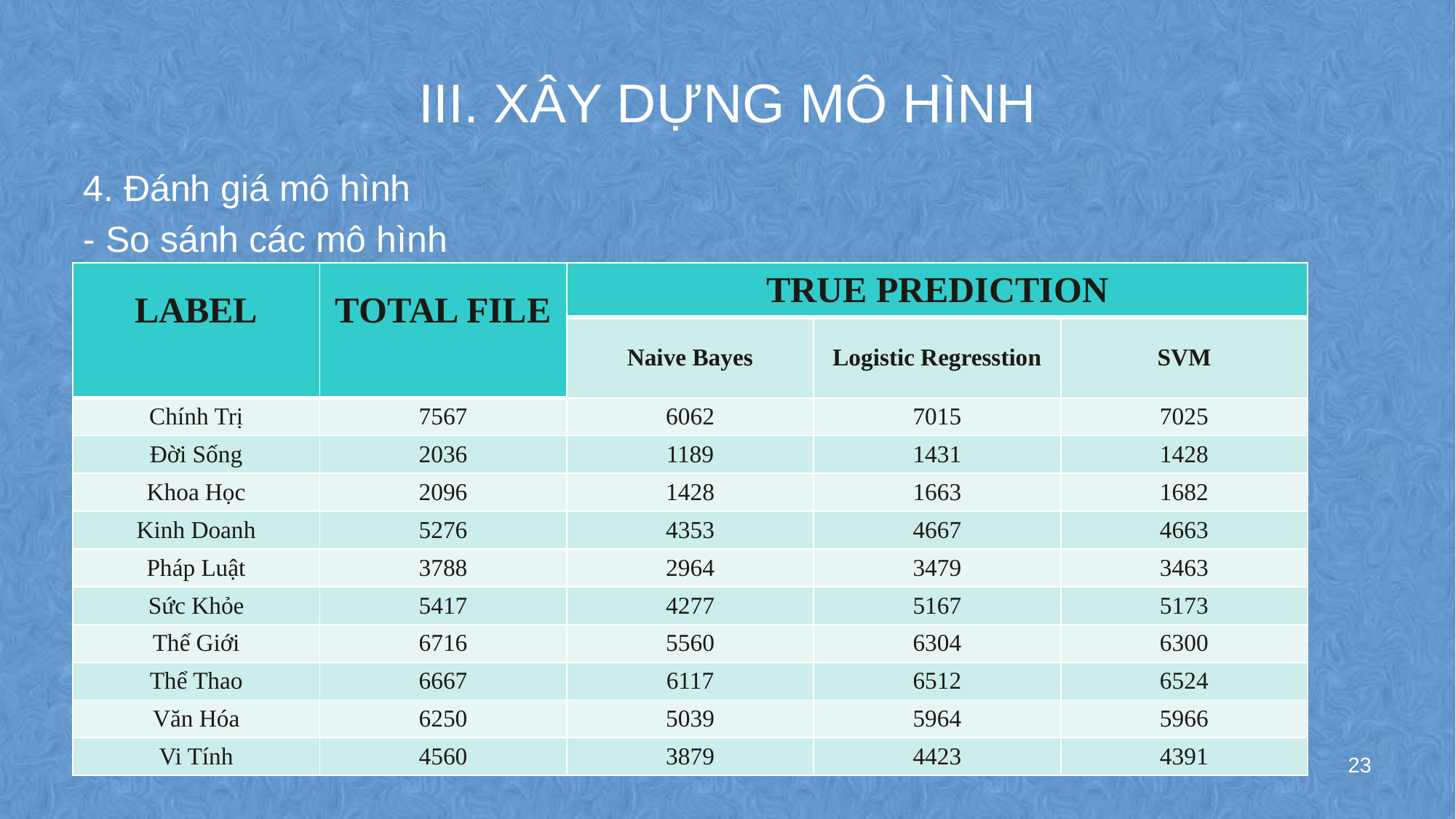

# III. XÂY DỰNG MÔ HÌNH
4. Đánh giá mô hình
- So sánh các mô hình
| LABEL | TOTAL FILE | TRUE PREDICTION |  |  |
| --- | --- | --- | --- | --- |
|  |  | Naive Bayes | Logistic Regresstion | SVM |
| Chính Trị | 7567 | 6062 | 7015 | 7025 |
| Đời Sống | 2036 | 1189 | 1431 | 1428 |
| Khoa Học | 2096 | 1428 | 1663 | 1682 |
| Kinh Doanh | 5276 | 4353 | 4667 | 4663 |
| Pháp Luật | 3788 | 2964 | 3479 | 3463 |
| Sức Khỏe | 5417 | 4277 | 5167 | 5173 |
| Thế Giới | 6716 | 5560 | 6304 | 6300 |
| Thể Thao | 6667 | 6117 | 6512 | 6524 |
| Văn Hóa | 6250 | 5039 | 5964 | 5966 |
| Vi Tính | 4560 | 3879 | 4423 | 4391 |
23